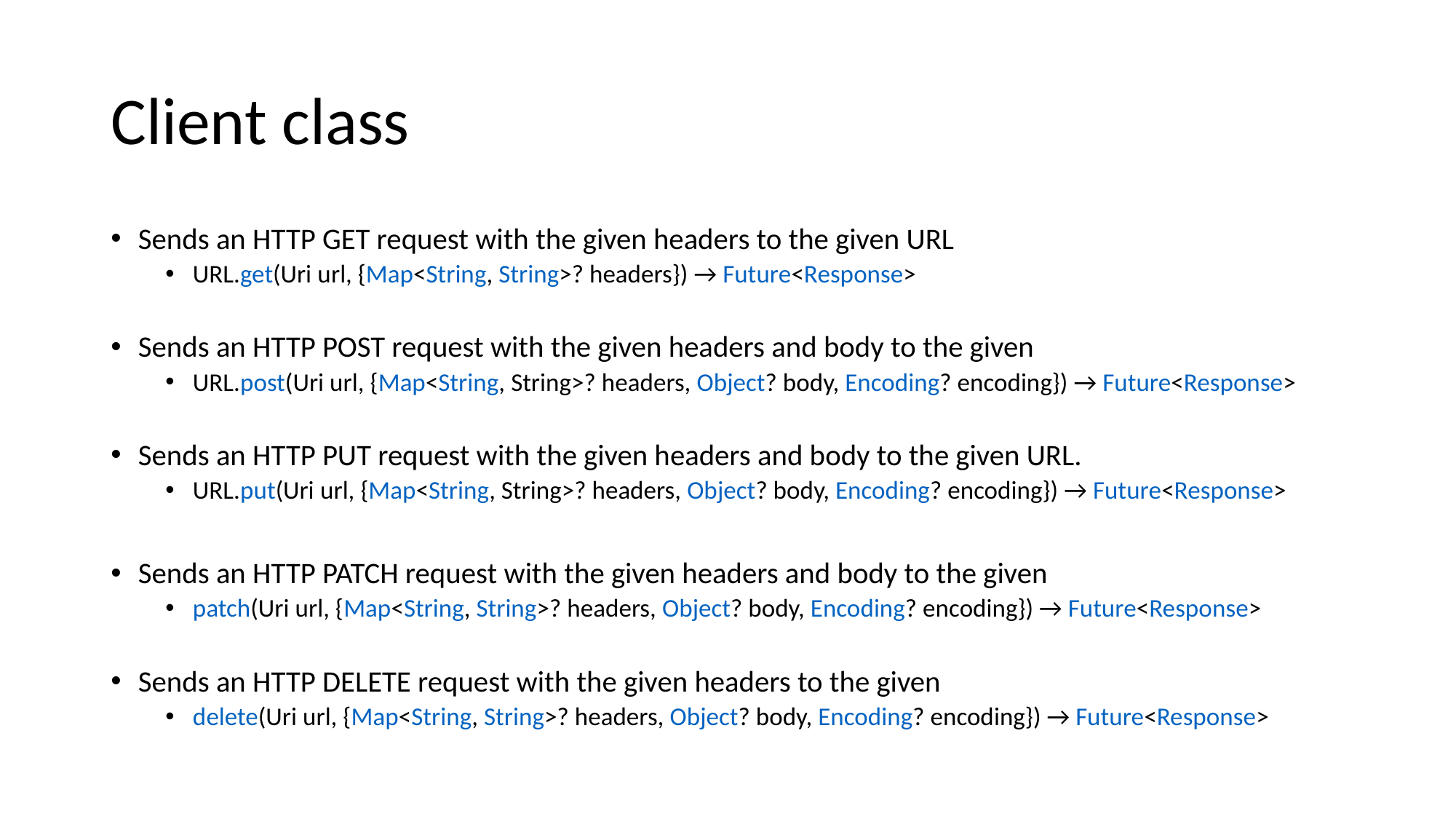

# Client class
Sends an HTTP GET request with the given headers to the given URL
URL.get(Uri url, {Map<String, String>? headers}) → Future<Response>

Sends an HTTP POST request with the given headers and body to the given
URL.post(Uri url, {Map<String, String>? headers, Object? body, Encoding? encoding}) → Future<Response>

Sends an HTTP PUT request with the given headers and body to the given URL.
URL.put(Uri url, {Map<String, String>? headers, Object? body, Encoding? encoding}) → Future<Response>

Sends an HTTP PATCH request with the given headers and body to the given
patch(Uri url, {Map<String, String>? headers, Object? body, Encoding? encoding}) → Future<Response>

Sends an HTTP DELETE request with the given headers to the given
delete(Uri url, {Map<String, String>? headers, Object? body, Encoding? encoding}) → Future<Response>